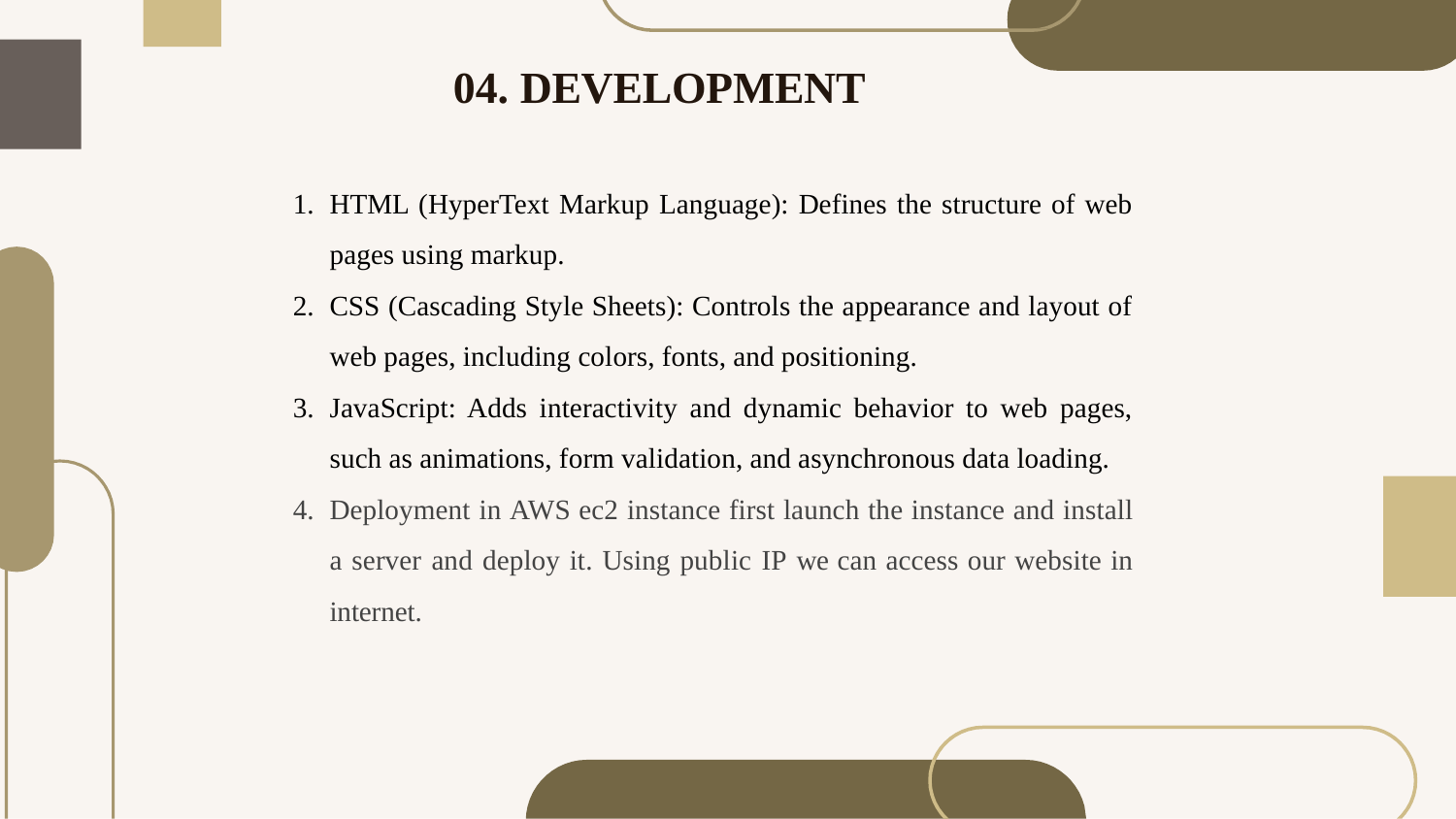

# 04. DEVELOPMENT
HTML (HyperText Markup Language): Defines the structure of web pages using markup.
CSS (Cascading Style Sheets): Controls the appearance and layout of web pages, including colors, fonts, and positioning.
JavaScript: Adds interactivity and dynamic behavior to web pages, such as animations, form validation, and asynchronous data loading.
Deployment in AWS ec2 instance first launch the instance and install a server and deploy it. Using public IP we can access our website in internet.